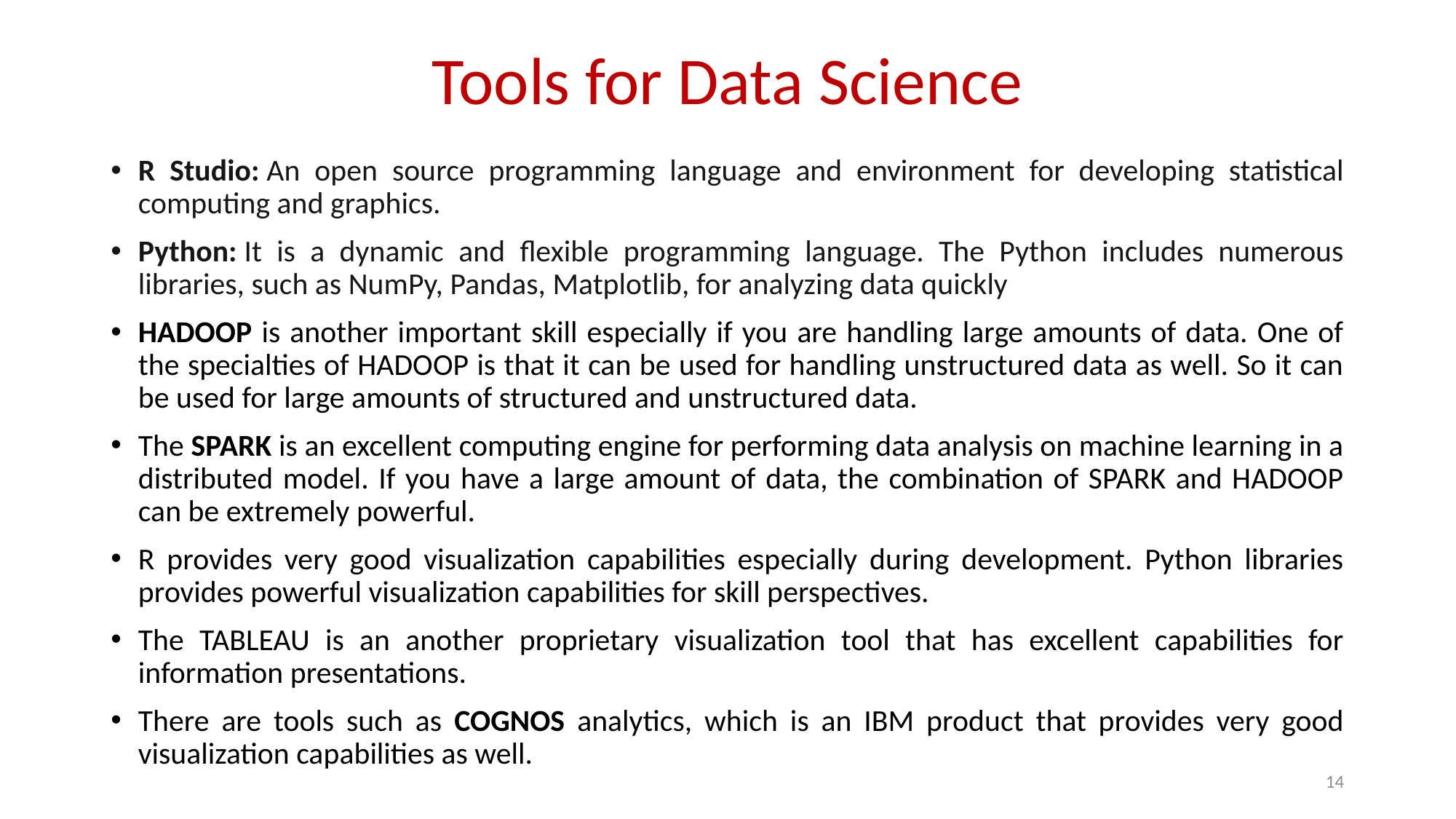

# Tools for Data Science
R Studio: An open source programming language and environment for developing statistical computing and graphics.
Python: It is a dynamic and flexible programming language. The Python includes numerous libraries, such as NumPy, Pandas, Matplotlib, for analyzing data quickly
HADOOP is another important skill especially if you are handling large amounts of data. One of the specialties of HADOOP is that it can be used for handling unstructured data as well. So it can be used for large amounts of structured and unstructured data.
The SPARK is an excellent computing engine for performing data analysis on machine learning in a distributed model. If you have a large amount of data, the combination of SPARK and HADOOP can be extremely powerful.
R provides very good visualization capabilities especially during development. Python libraries provides powerful visualization capabilities for skill perspectives.
The TABLEAU is an another proprietary visualization tool that has excellent capabilities for information presentations.
There are tools such as COGNOS analytics, which is an IBM product that provides very good visualization capabilities as well.
14